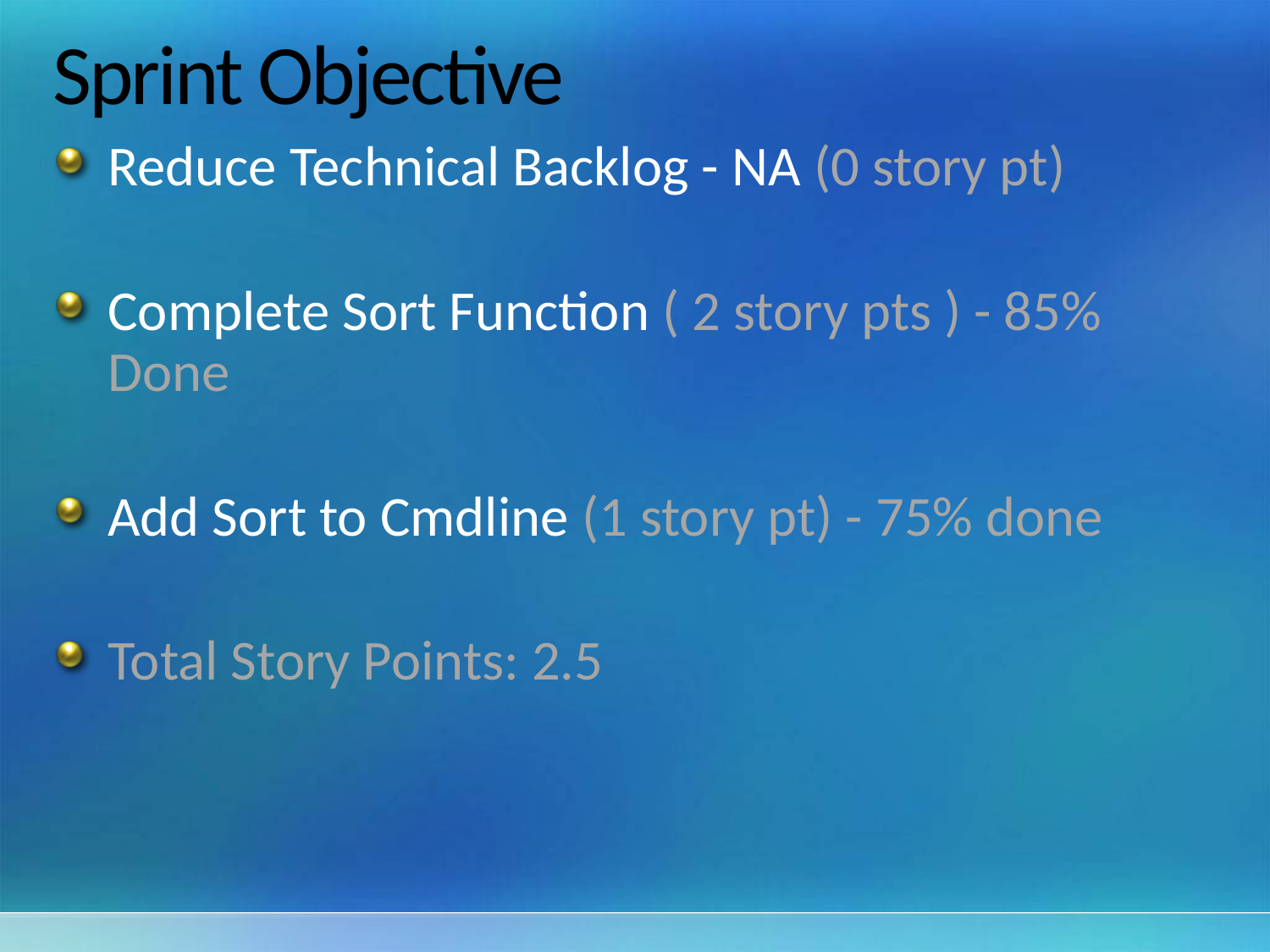

# Sprint Objective
Reduce Technical Backlog - NA (0 story pt)

Complete Sort Function ( 2 story pts ) - 85% Done

Add Sort to Cmdline (1 story pt) - 75% done

Total Story Points: 2.5